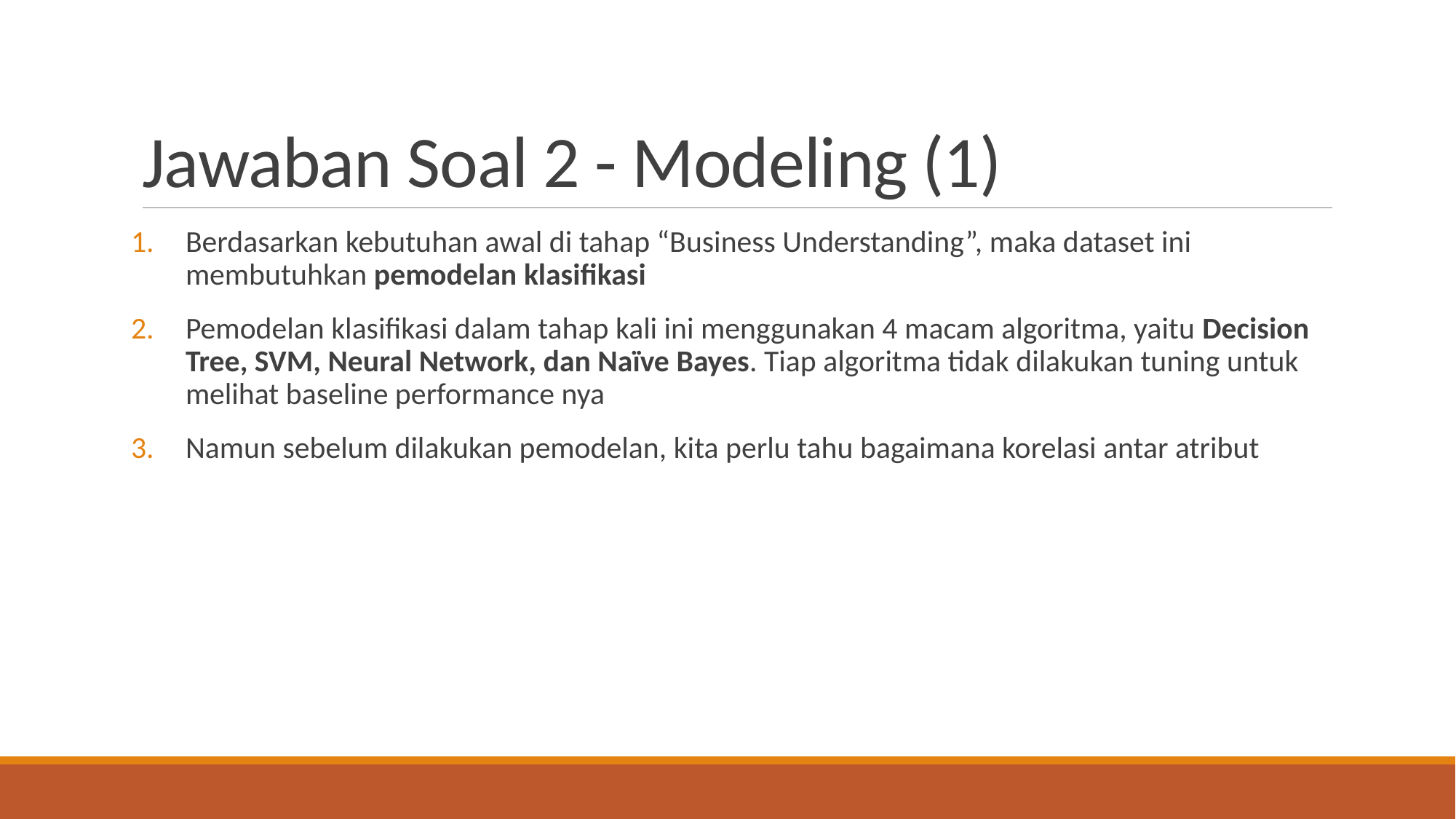

# Jawaban Soal 2 - Modeling (1)
Berdasarkan kebutuhan awal di tahap “Business Understanding”, maka dataset ini membutuhkan pemodelan klasifikasi
Pemodelan klasifikasi dalam tahap kali ini menggunakan 4 macam algoritma, yaitu Decision Tree, SVM, Neural Network, dan Naïve Bayes. Tiap algoritma tidak dilakukan tuning untuk melihat baseline performance nya
Namun sebelum dilakukan pemodelan, kita perlu tahu bagaimana korelasi antar atribut